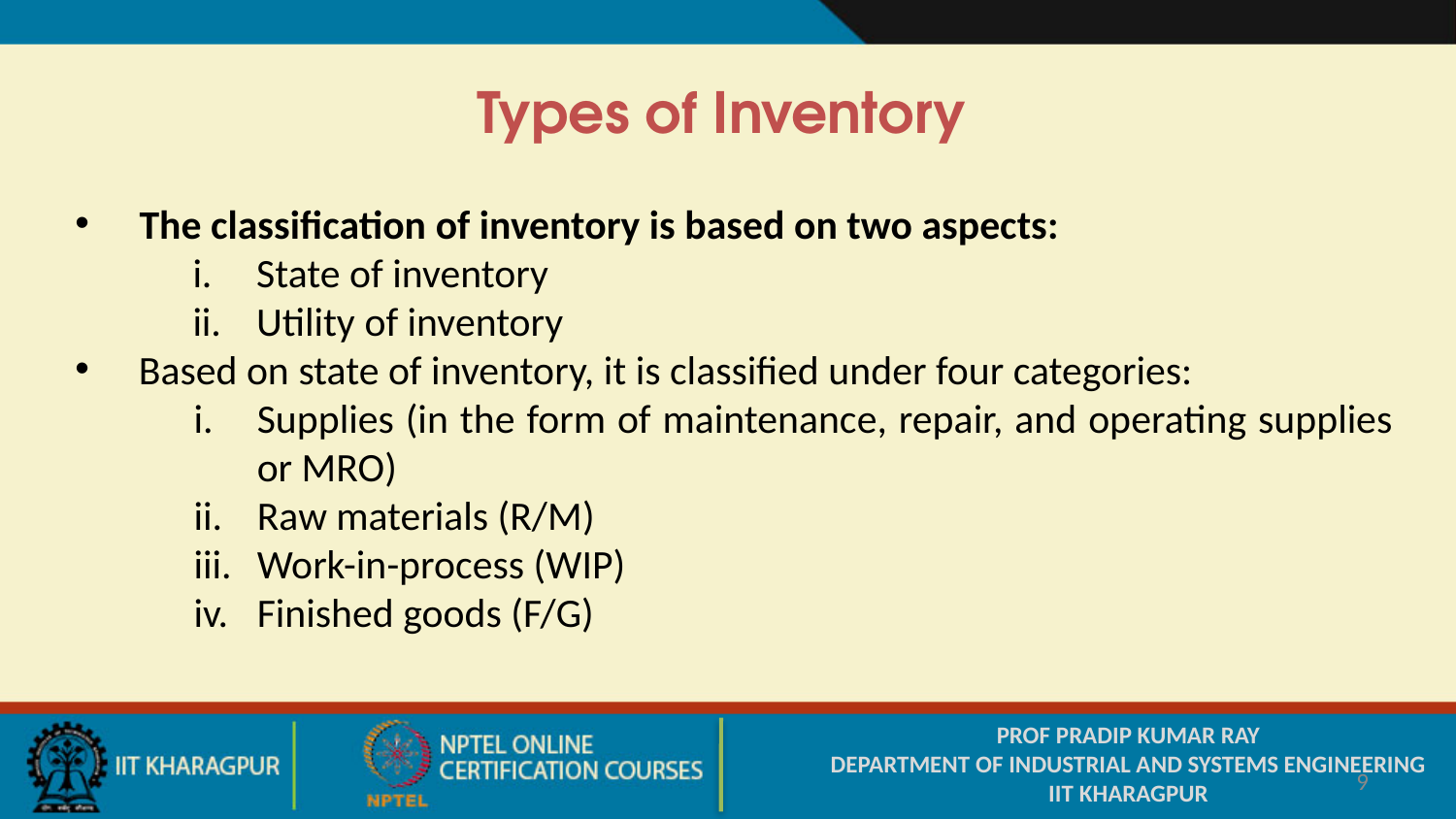

Types of Inventory
     The classification of inventory is based on two aspects:
State of inventory
Utility of inventory
Based on state of inventory, it is classified under four categories:
Supplies (in the form of maintenance, repair, and operating supplies or MRO)
Raw materials (R/M)
Work-in-process (WIP)
Finished goods (F/G)
PROF PRADIP KUMAR RAY
DEPARTMENT OF INDUSTRIAL AND SYSTEMS ENGINEERING
IIT KHARAGPUR
9